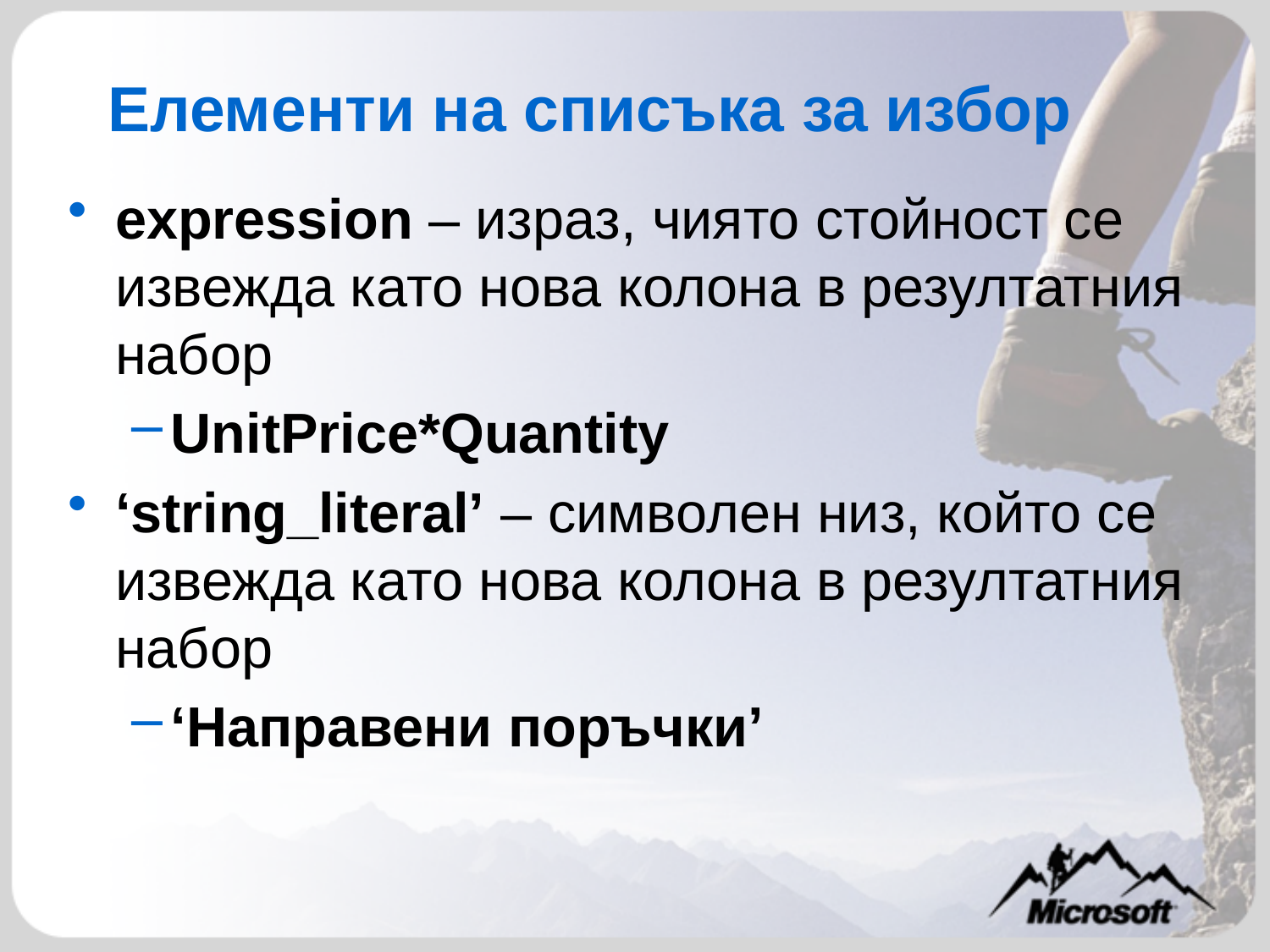

# Елементи на списъка за избор
expression – израз, чиято стойност се извежда като нова колона в резултатния набор
UnitPrice*Quantity
‘string_literal’ – символен низ, който се извежда като нова колона в резултатния набор
‘Направени поръчки’